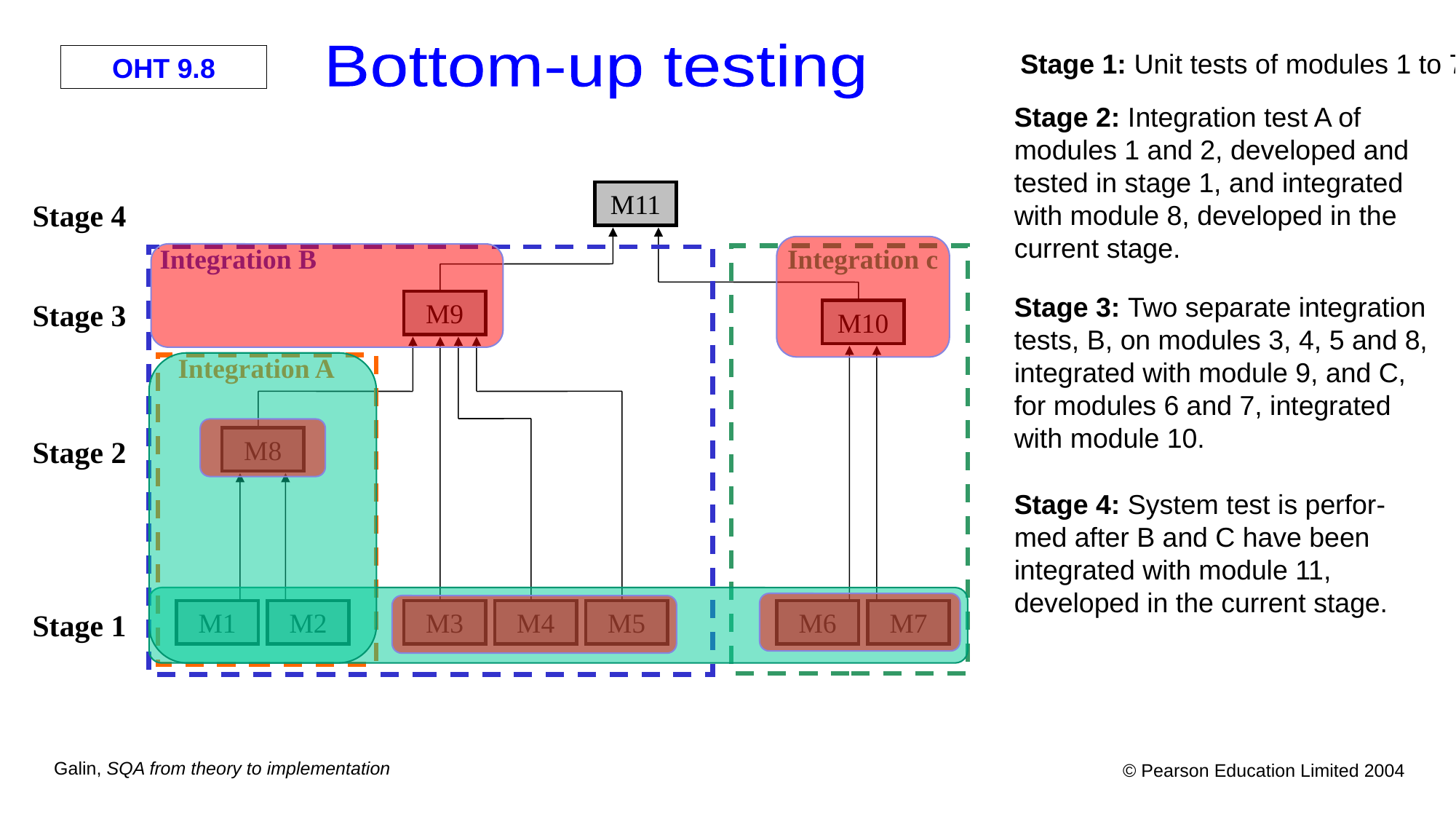

Stage 1: Unit tests of modules 1 to 7.
Bottom-up testing
Stage 2: Integration test A of modules 1 and 2, developed and tested in stage 1, and integrated with module 8, developed in the current stage.
M11
Stage 4

Integration B
Integration c

Stage 3: Two separate integration
tests, B, on modules 3, 4, 5 and 8,
integrated with module 9, and C,
for modules 6 and 7, integrated with module 10.
M9
Stage 3
M10

Integration A

M8
Stage 2

Stage 4: System test is perfor-med after B and C have been integrated with module 11, developed in the current stage.

M1
M2
M3
M4
M5
M6
M7
Stage 1